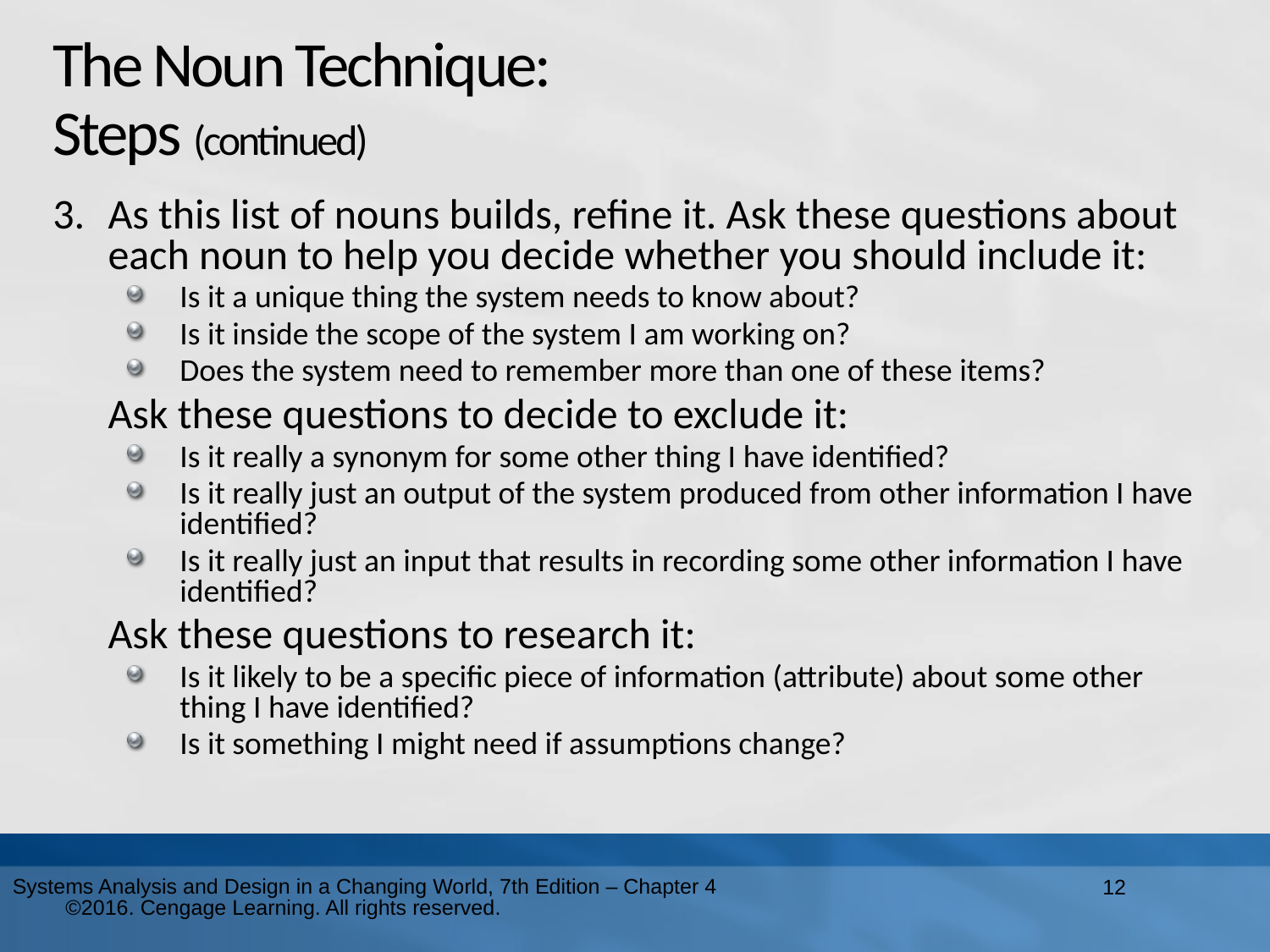

# The Noun Technique: Steps (continued)
As this list of nouns builds, refine it. Ask these questions about each noun to help you decide whether you should include it:
Is it a unique thing the system needs to know about?
Is it inside the scope of the system I am working on?
Does the system need to remember more than one of these items?
	Ask these questions to decide to exclude it:
Is it really a synonym for some other thing I have identified?
Is it really just an output of the system produced from other information I have identified?
Is it really just an input that results in recording some other information I have identified?
	Ask these questions to research it:
Is it likely to be a specific piece of information (attribute) about some other thing I have identified?
Is it something I might need if assumptions change?
Systems Analysis and Design in a Changing World, 7th Edition – Chapter 4                                                          ©2016. Cengage Learning. All rights reserved.
12